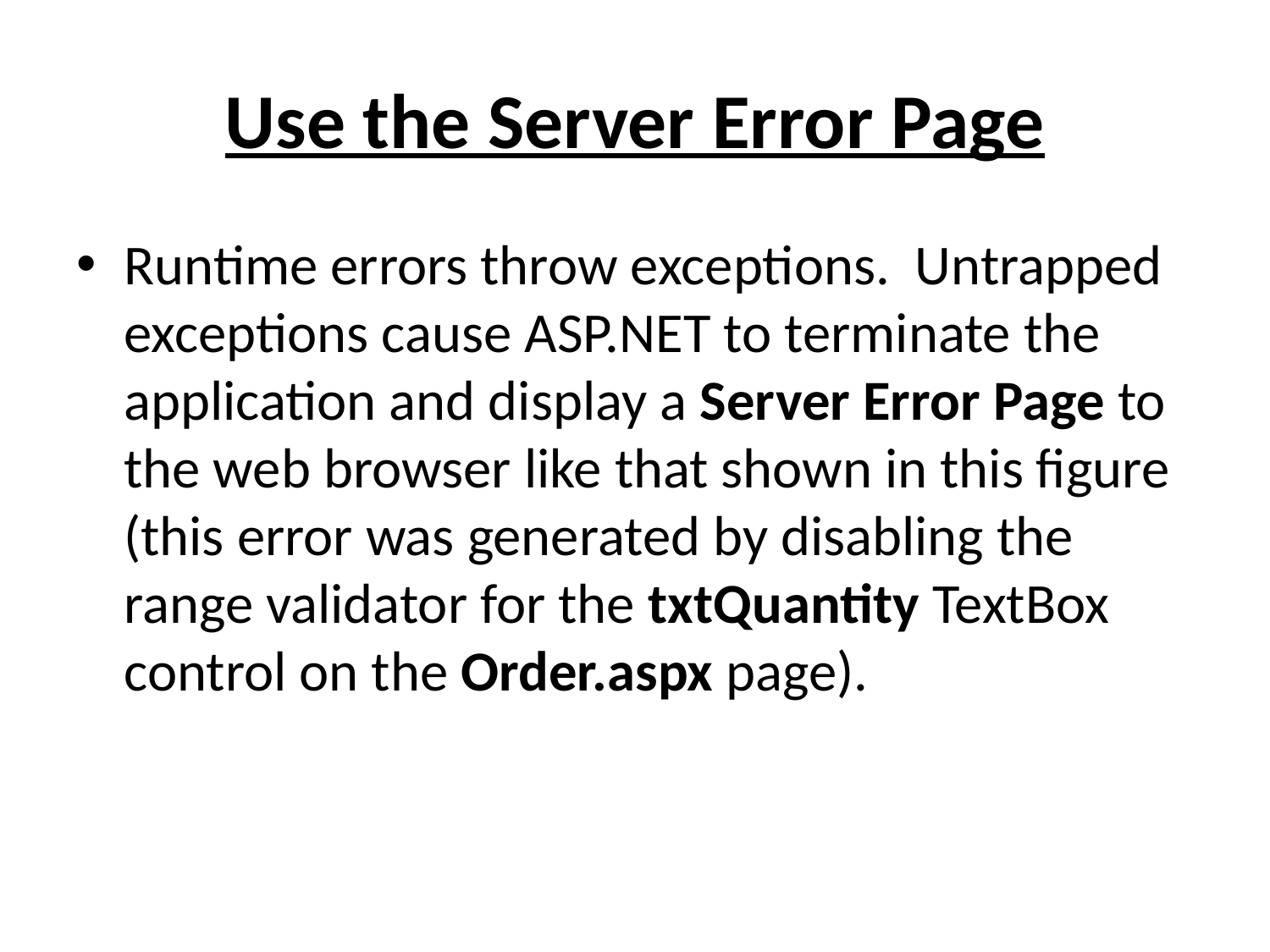

# Use the Server Error Page
Runtime errors throw exceptions.  Untrapped exceptions cause ASP.NET to terminate the application and display a Server Error Page to the web browser like that shown in this figure (this error was generated by disabling the range validator for the txtQuantity TextBox control on the Order.aspx page).